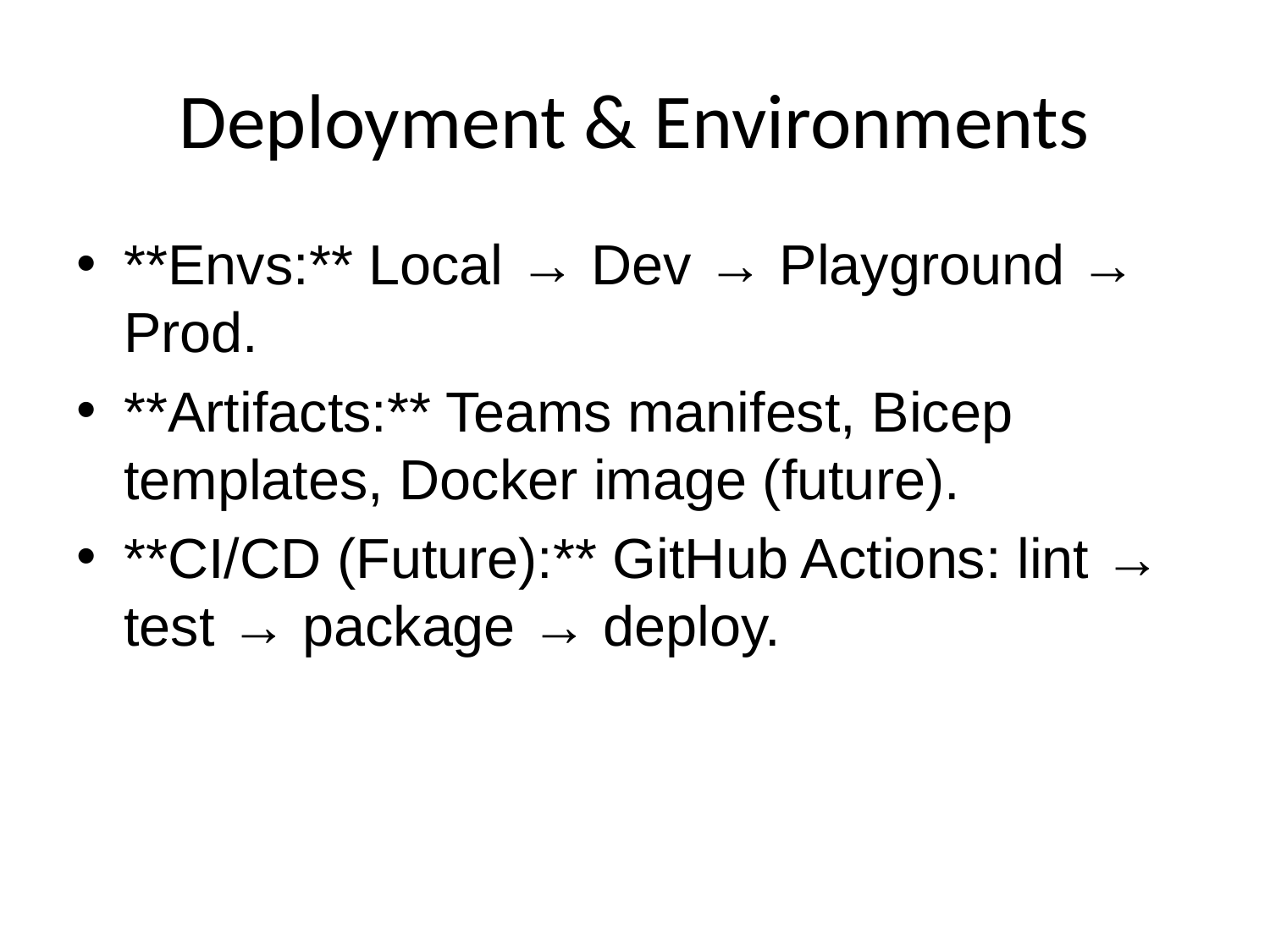

# Deployment & Environments
**Envs:** Local → Dev → Playground → Prod.
**Artifacts:** Teams manifest, Bicep templates, Docker image (future).
**CI/CD (Future):** GitHub Actions: lint → test → package → deploy.